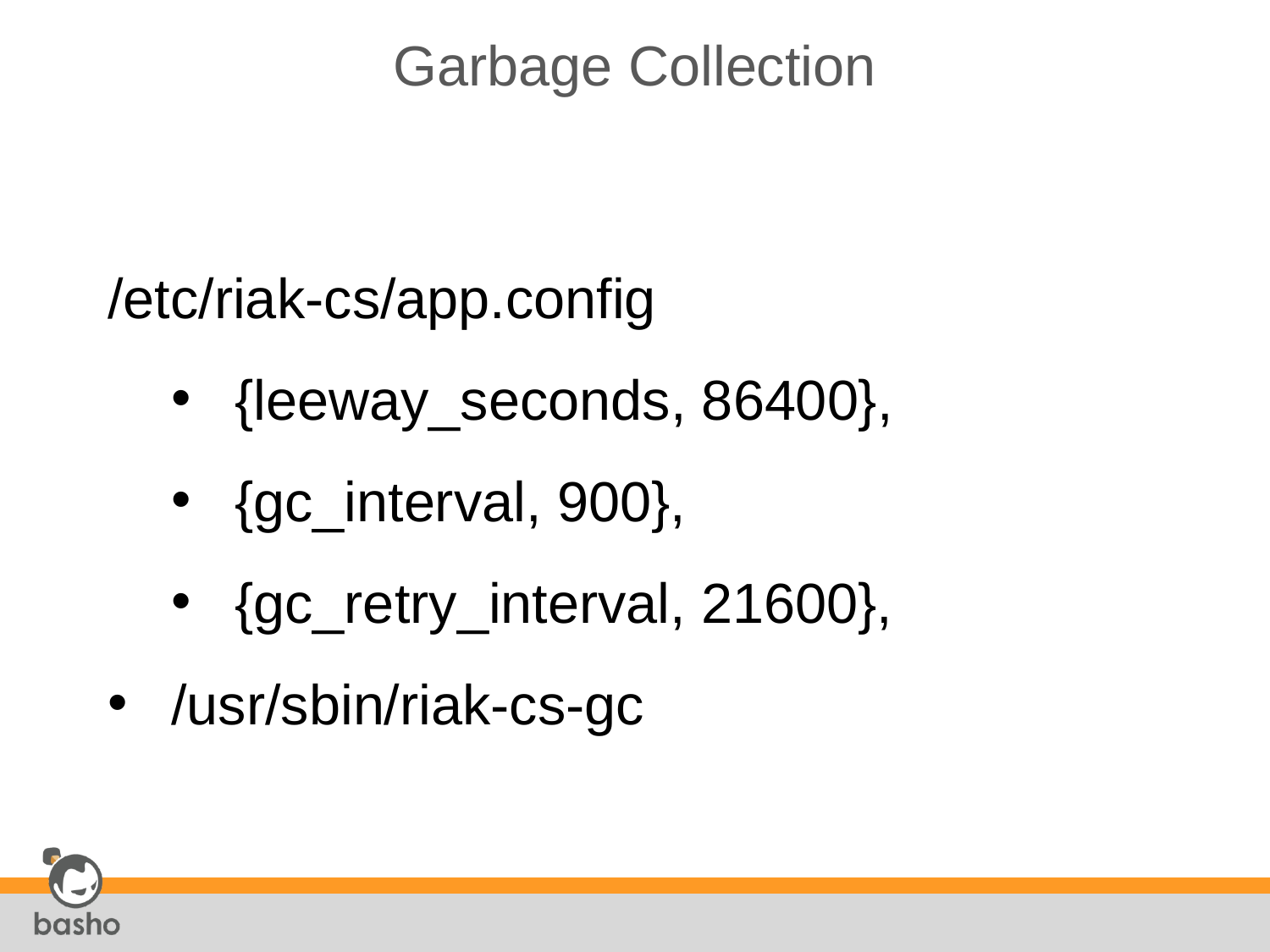

# Garbage Collection
/etc/riak-cs/app.config
{leeway_seconds, 86400},
{gc_interval, 900},
{gc_retry_interval, 21600},
/usr/sbin/riak-cs-gc